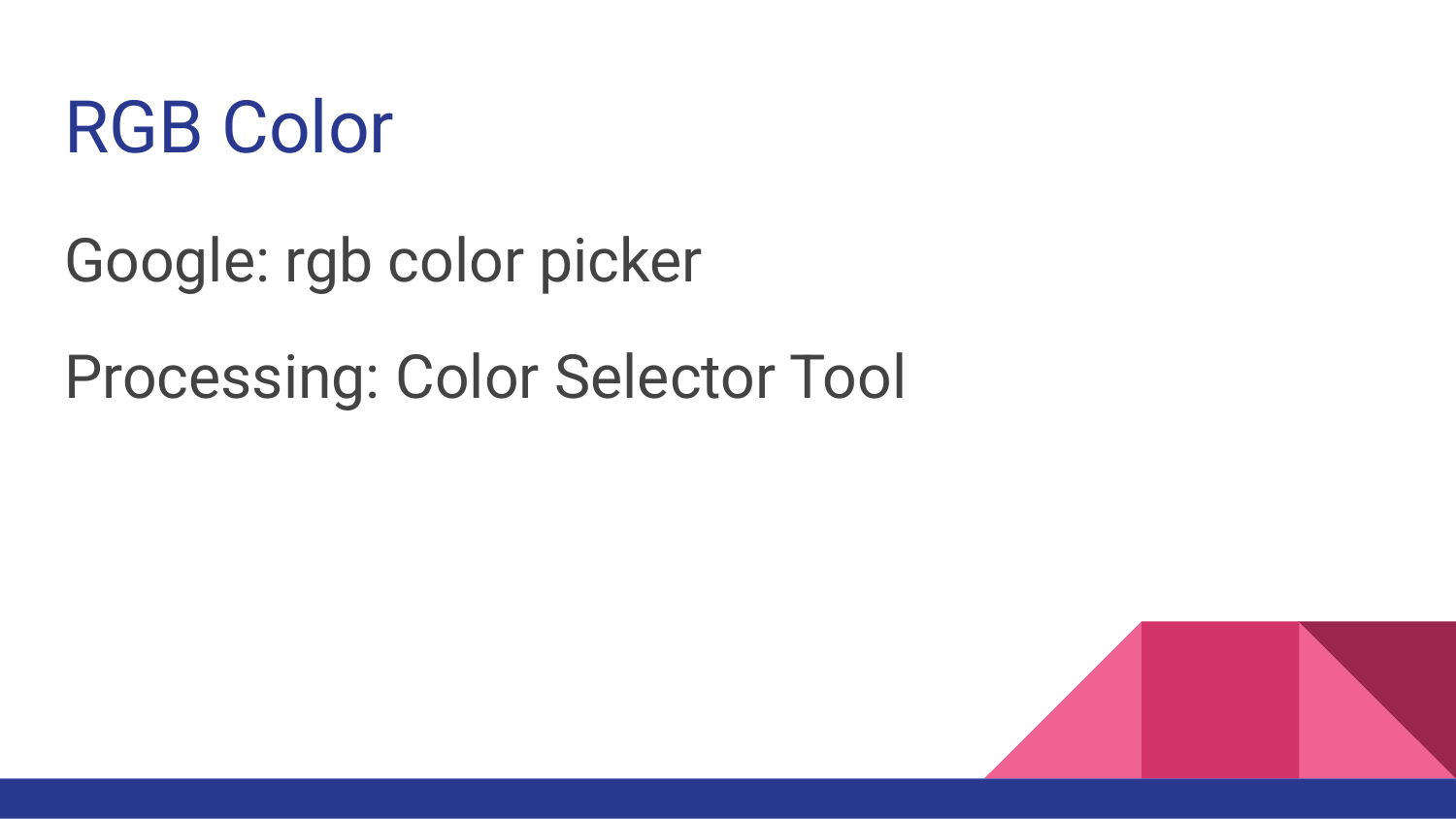

# RGB Color
Google: rgb color picker
Processing: Color Selector Tool